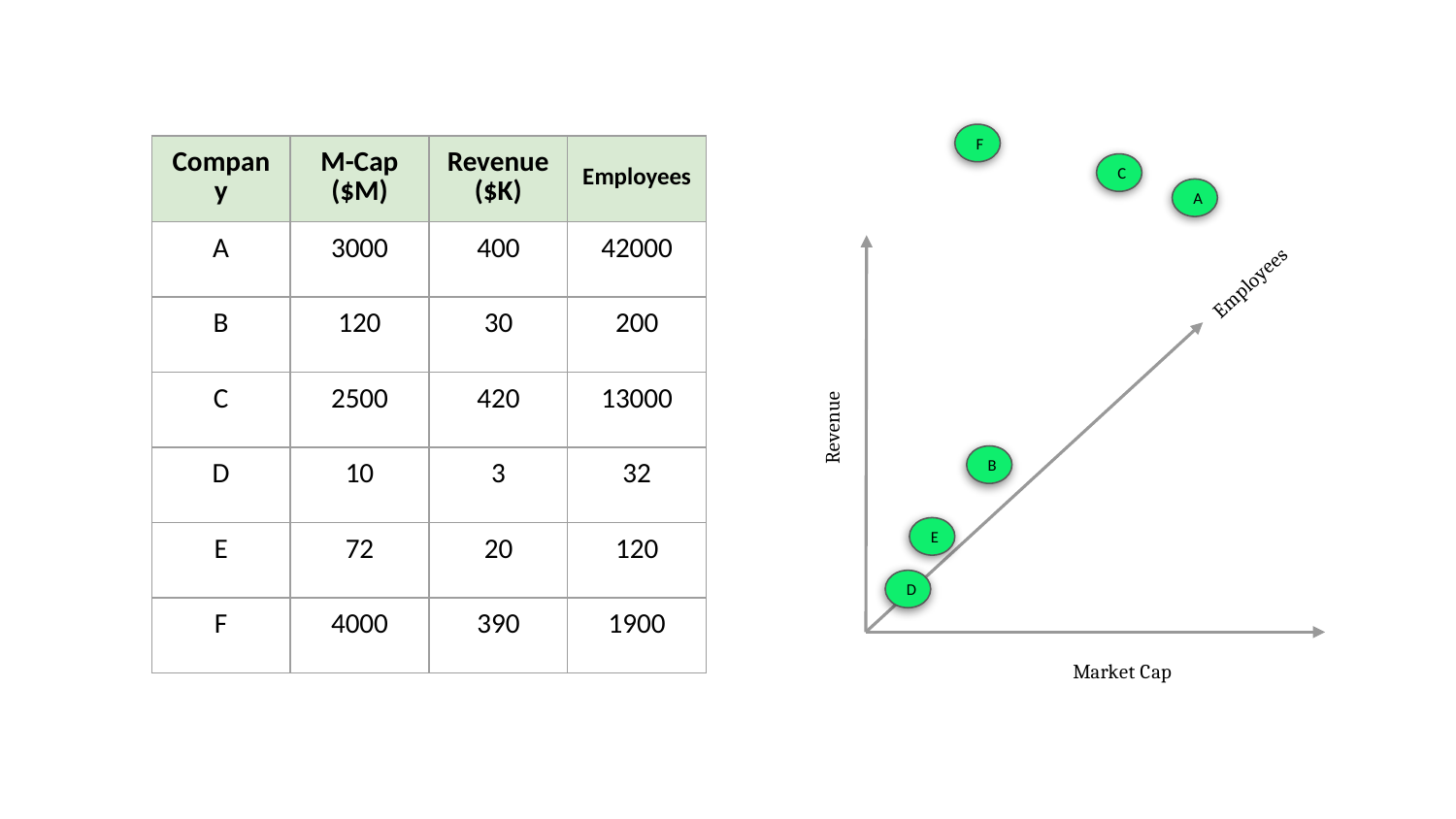

F
| Company | M-Cap ($M) | Revenue ($K) | Employees |
| --- | --- | --- | --- |
| A | 3000 | 400 | 42000 |
| B | 120 | 30 | 200 |
| C | 2500 | 420 | 13000 |
| D | 10 | 3 | 32 |
| E | 72 | 20 | 120 |
| F | 4000 | 390 | 1900 |
C
A
Employees
Revenue
B
E
D
Market Cap